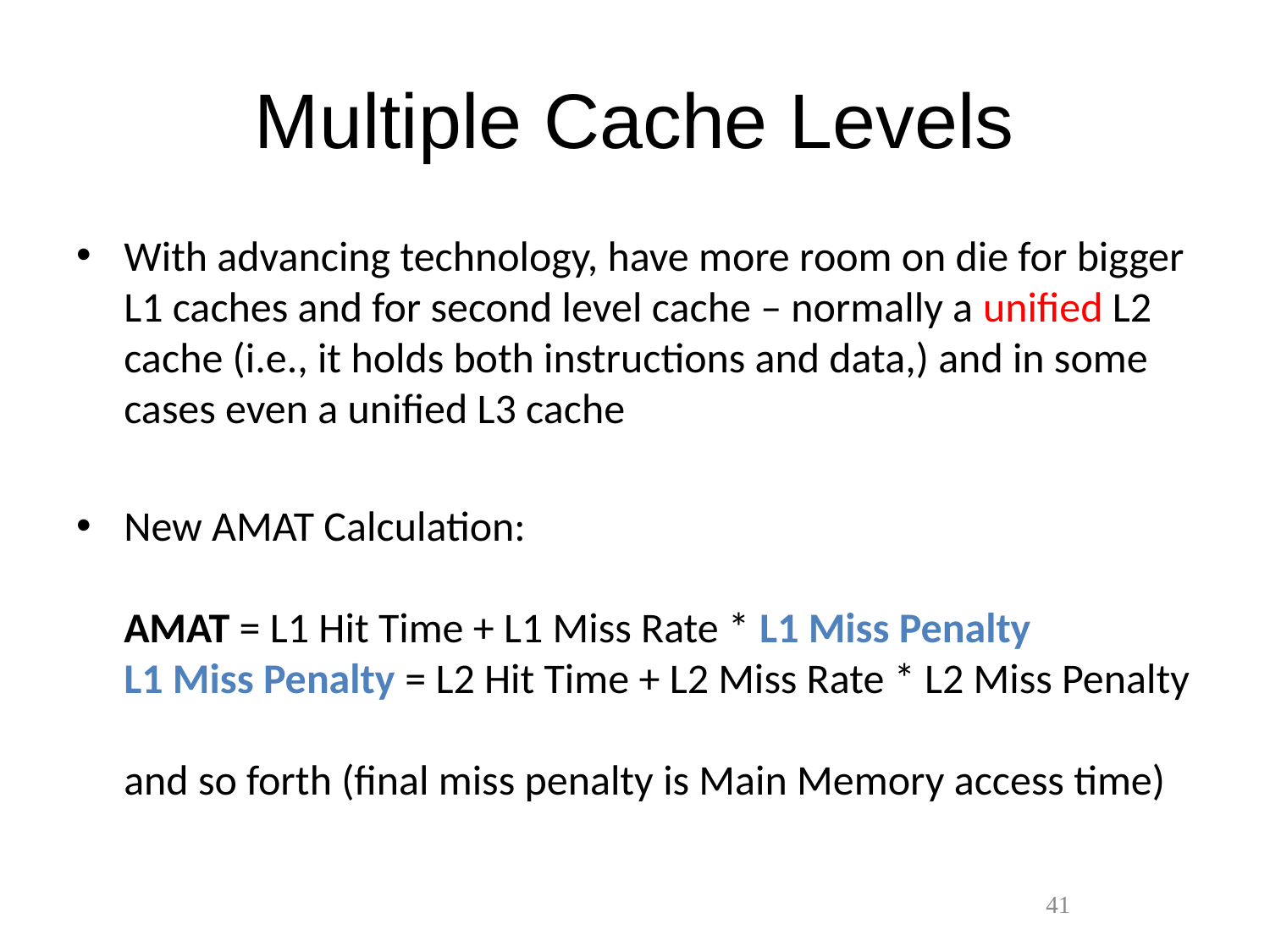

# Multiple Cache Levels
With advancing technology, have more room on die for bigger L1 caches and for second level cache – normally a unified L2 cache (i.e., it holds both instructions and data,) and in some cases even a unified L3 cache

New AMAT Calculation:
AMAT = L1 Hit Time + L1 Miss Rate * L1 Miss Penalty
L1 Miss Penalty = L2 Hit Time + L2 Miss Rate * L2 Miss Penalty
and so forth (final miss penalty is Main Memory access time)

41